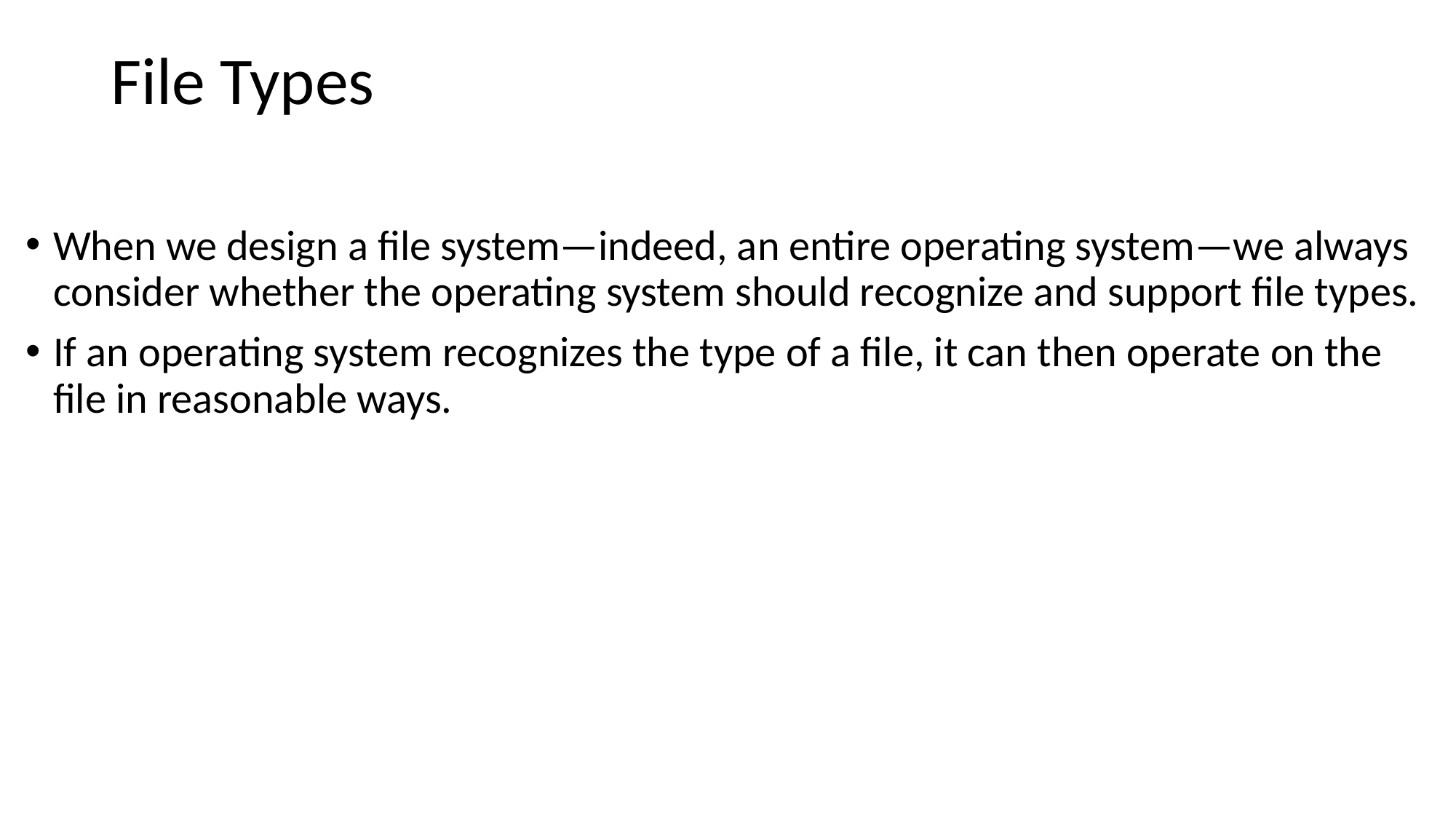

# File Types
When we design a file system—indeed, an entire operating system—we always consider whether the operating system should recognize and support file types.
If an operating system recognizes the type of a file, it can then operate on the file in reasonable ways.